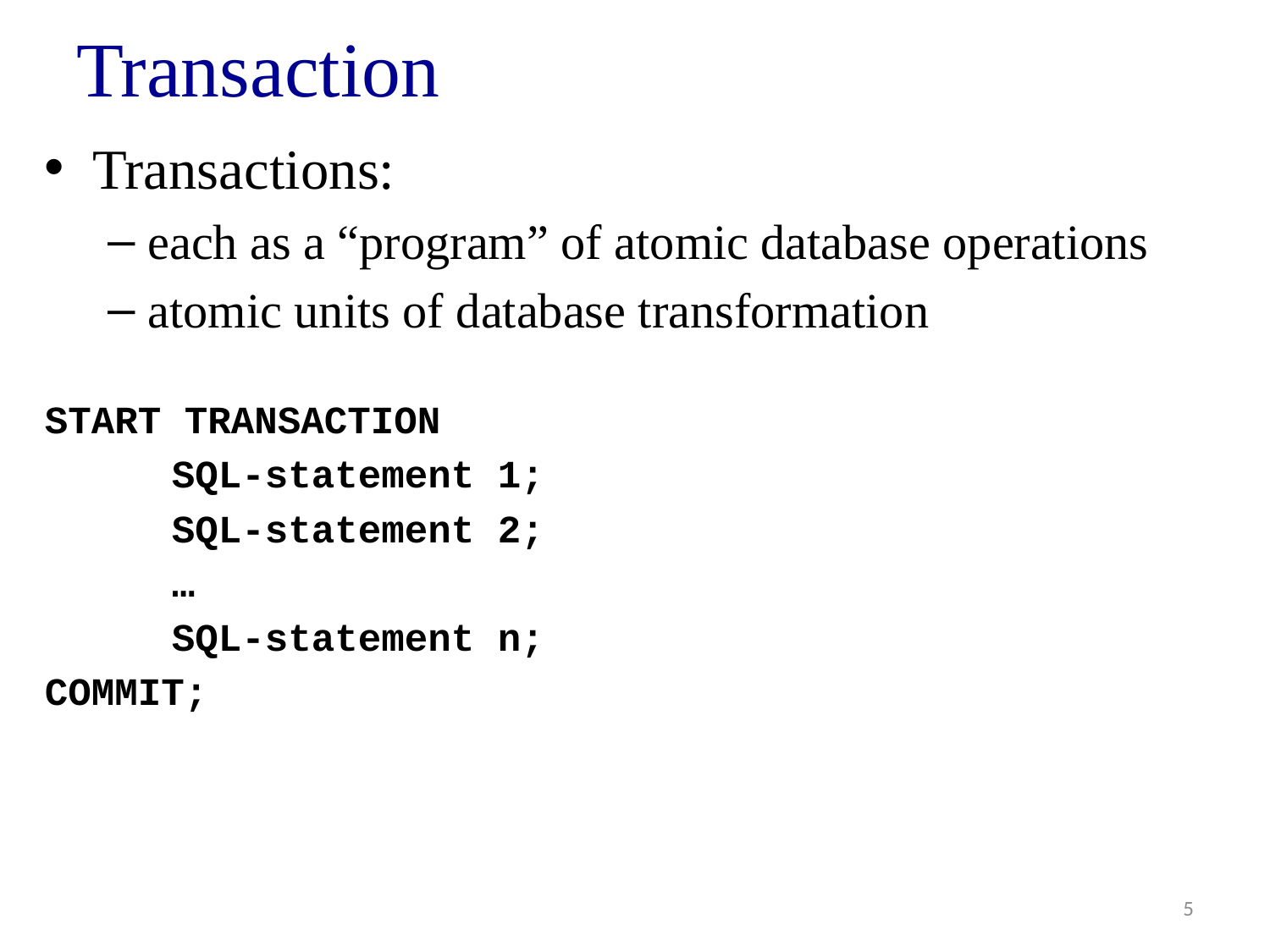

# Transaction
Transactions:
each as a “program” of atomic database operations
atomic units of database transformation

START TRANSACTION
	SQL-statement 1;
	SQL-statement 2;
	…
	SQL-statement n;
COMMIT;

5